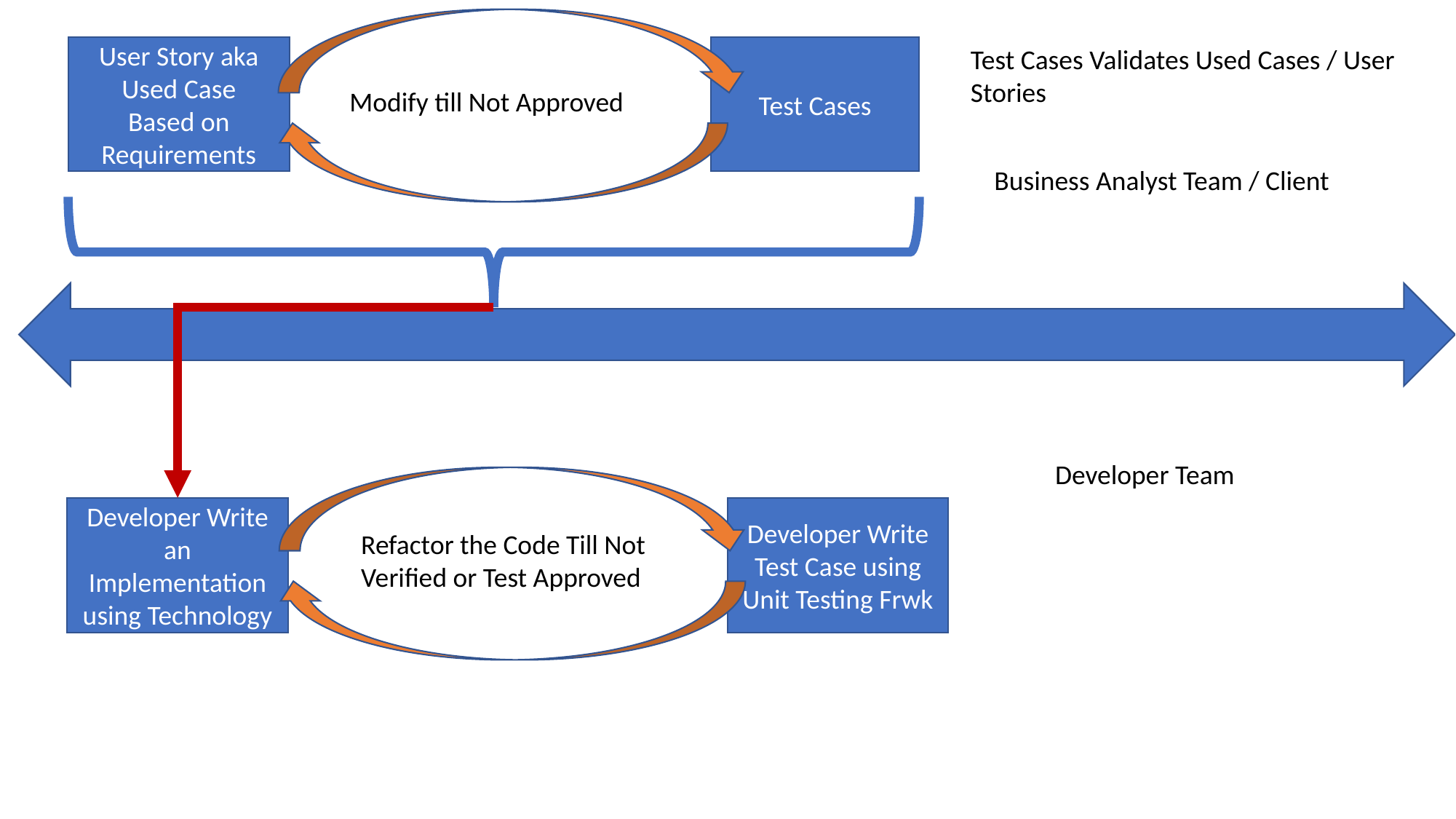

User Story aka Used Case
Based on Requirements
Test Cases
Test Cases Validates Used Cases / User Stories
Modify till Not Approved

Business Analyst Team / Client

Developer Team

Developer Write an Implementation using Technology
Developer Write Test Case using Unit Testing Frwk
Refactor the Code Till Not Verified or Test Approved